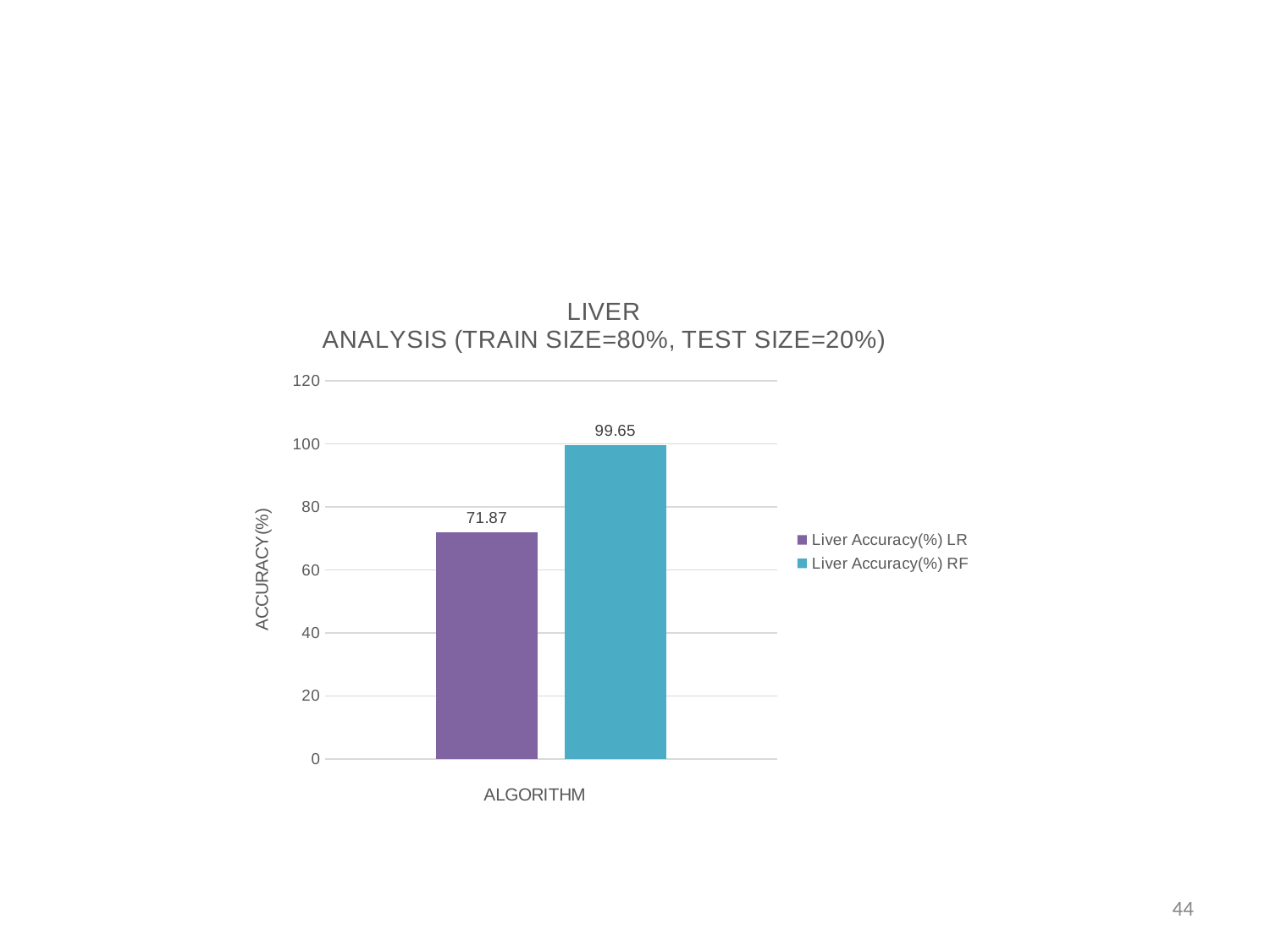

#

### Chart: LIVER
ANALYSIS (TRAIN SIZE=80%, TEST SIZE=20%)

| Category | Liver Accuracy(%) LR | Liver Accuracy(%) RF |
|---|---|---|
44